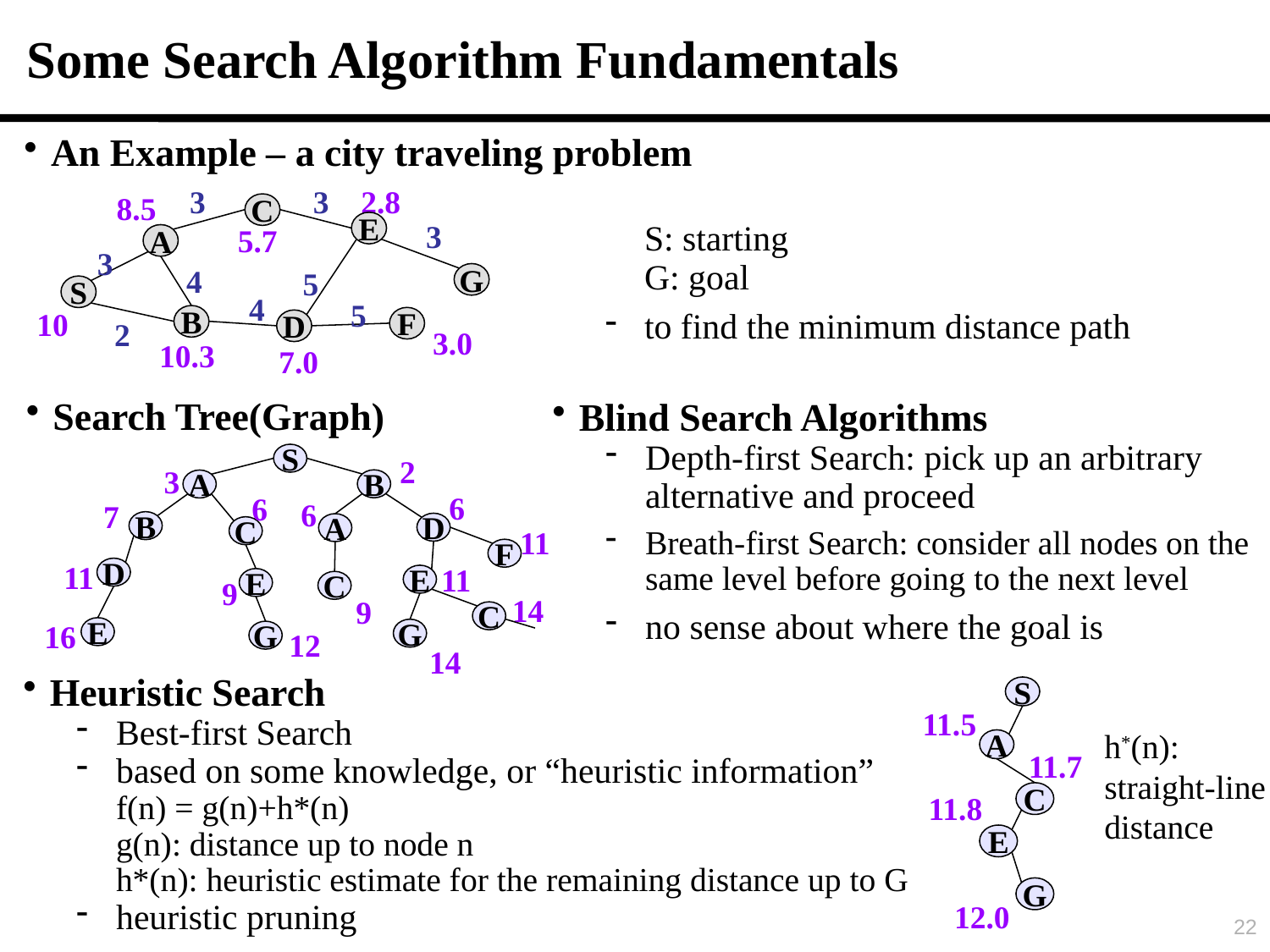

Some Search Algorithm Fundamentals
An Example – a city traveling problem
3
3
2.8
8.5
C
3
E
5.7
A
3
4
5
G
S
4
5
10
B
F
2
D
3.0
10.3
7.0
	S: starting
	G: goal
to find the minimum distance path
Search Tree(Graph)
Blind Search Algorithms
Depth-first Search: pick up an arbitrary alternative and proceed
Breath-first Search: consider all nodes on the same level before going to the next level
no sense about where the goal is
S
2
3
B
A
6
6
6
7
B
D
A
11
C
F
11
11
D
E
9
E
C
14
9
C
16
E
12
G

G
14
Heuristic Search
Best-first Search
based on some knowledge, or “heuristic information”
	f(n) = g(n)+h*(n)
	g(n): distance up to node n
	h*(n): heuristic estimate for the remaining distance up to G
heuristic pruning
S
11.5
A
11.7
11.8
C
E
G
12.0
h*(n):
straight-line distance
22